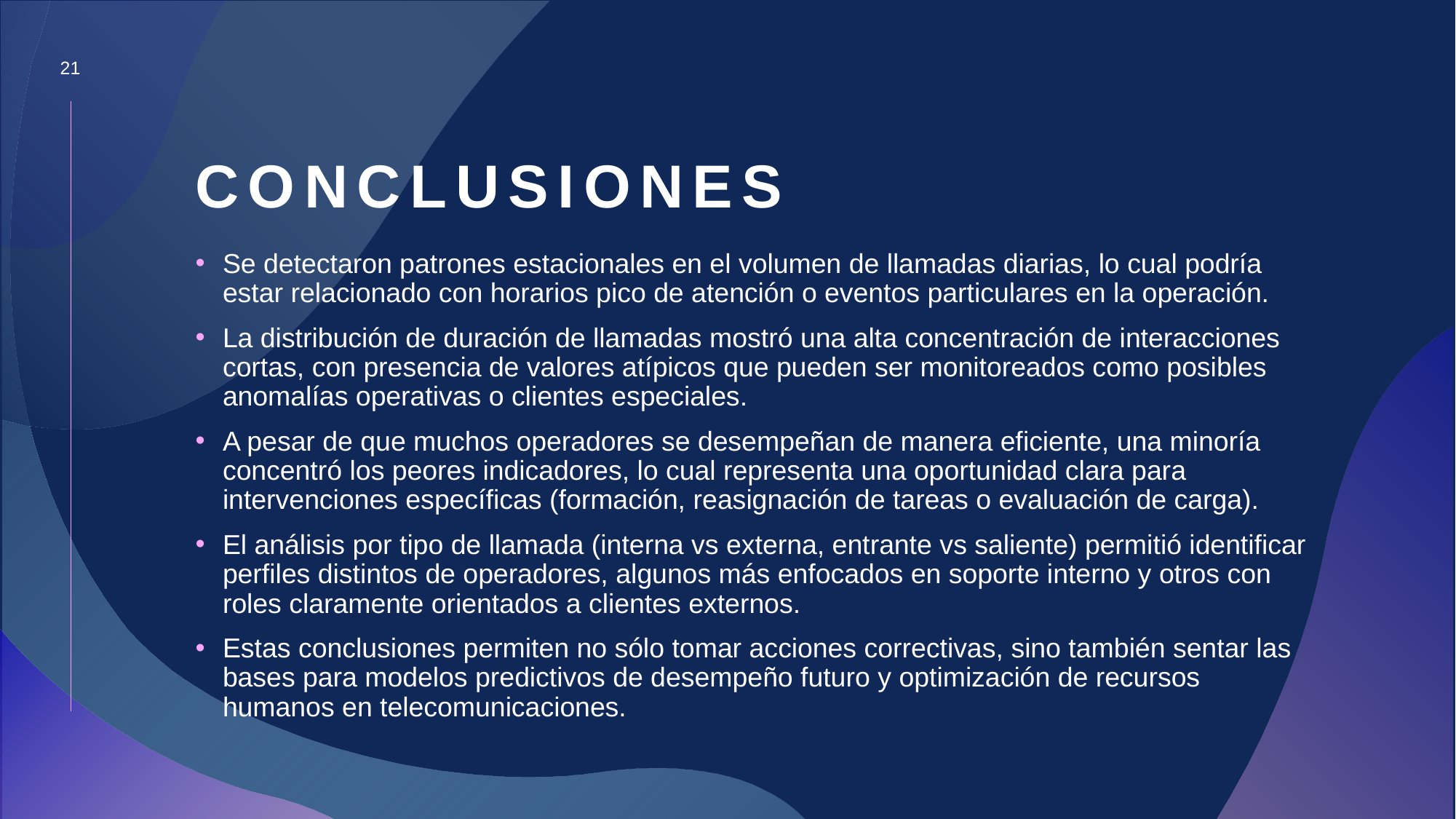

21
# conclusiones
Se detectaron patrones estacionales en el volumen de llamadas diarias, lo cual podría estar relacionado con horarios pico de atención o eventos particulares en la operación.
La distribución de duración de llamadas mostró una alta concentración de interacciones cortas, con presencia de valores atípicos que pueden ser monitoreados como posibles anomalías operativas o clientes especiales.
A pesar de que muchos operadores se desempeñan de manera eficiente, una minoría concentró los peores indicadores, lo cual representa una oportunidad clara para intervenciones específicas (formación, reasignación de tareas o evaluación de carga).
El análisis por tipo de llamada (interna vs externa, entrante vs saliente) permitió identificar perfiles distintos de operadores, algunos más enfocados en soporte interno y otros con roles claramente orientados a clientes externos.
Estas conclusiones permiten no sólo tomar acciones correctivas, sino también sentar las bases para modelos predictivos de desempeño futuro y optimización de recursos humanos en telecomunicaciones.